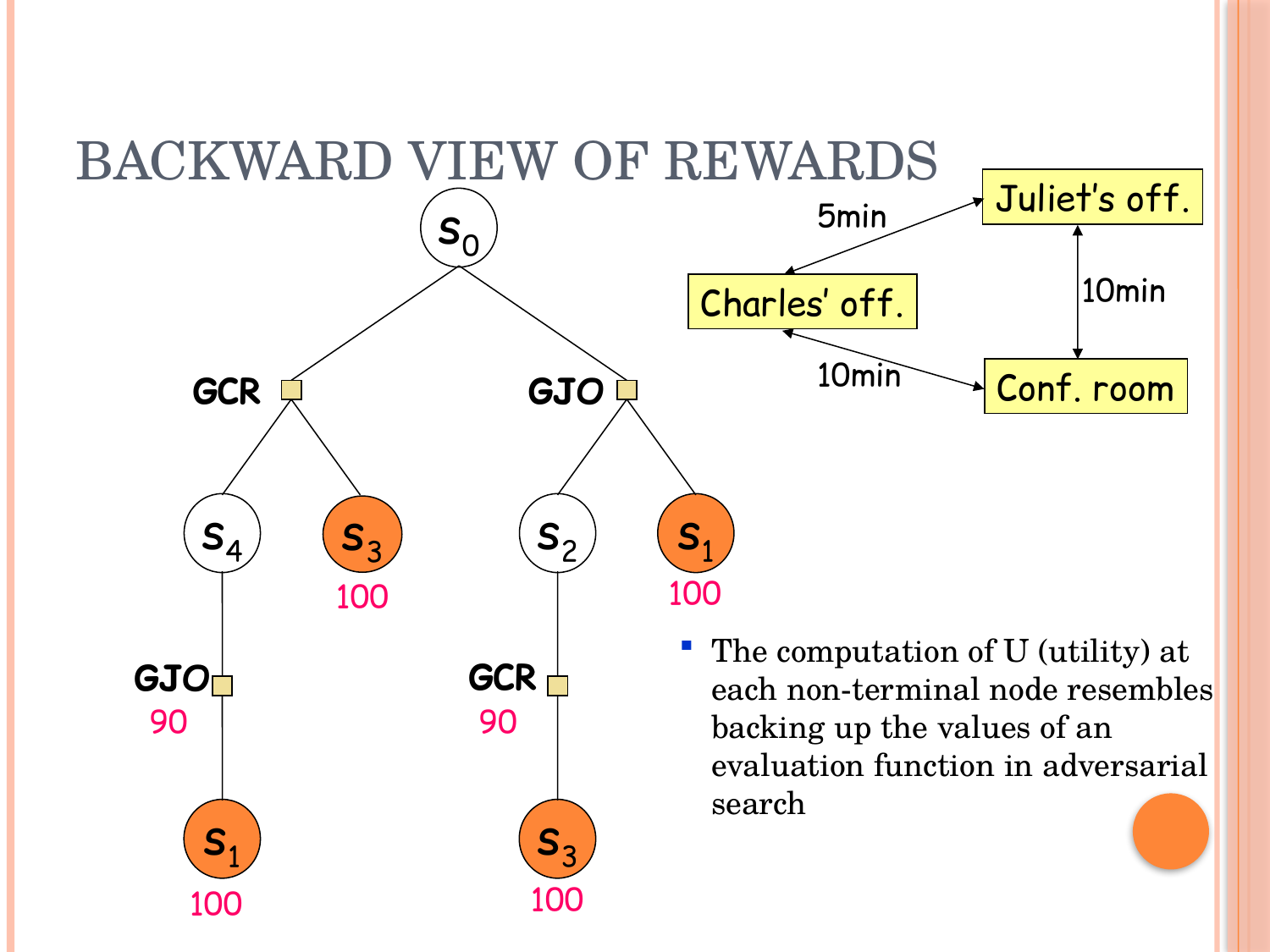

# Backward View of Rewards
Juliet’s off.
5min

10min
Charles’ off.

10min
Conf. room
s0

GJO
GCR

10
5
10
10

s4
s2
s1
s3
100
100
100
100

The computation of U (utility) at each non-terminal node resembles backing up the values of an evaluation function in adversarial search
GCR
GJO

90
90

s1
s3